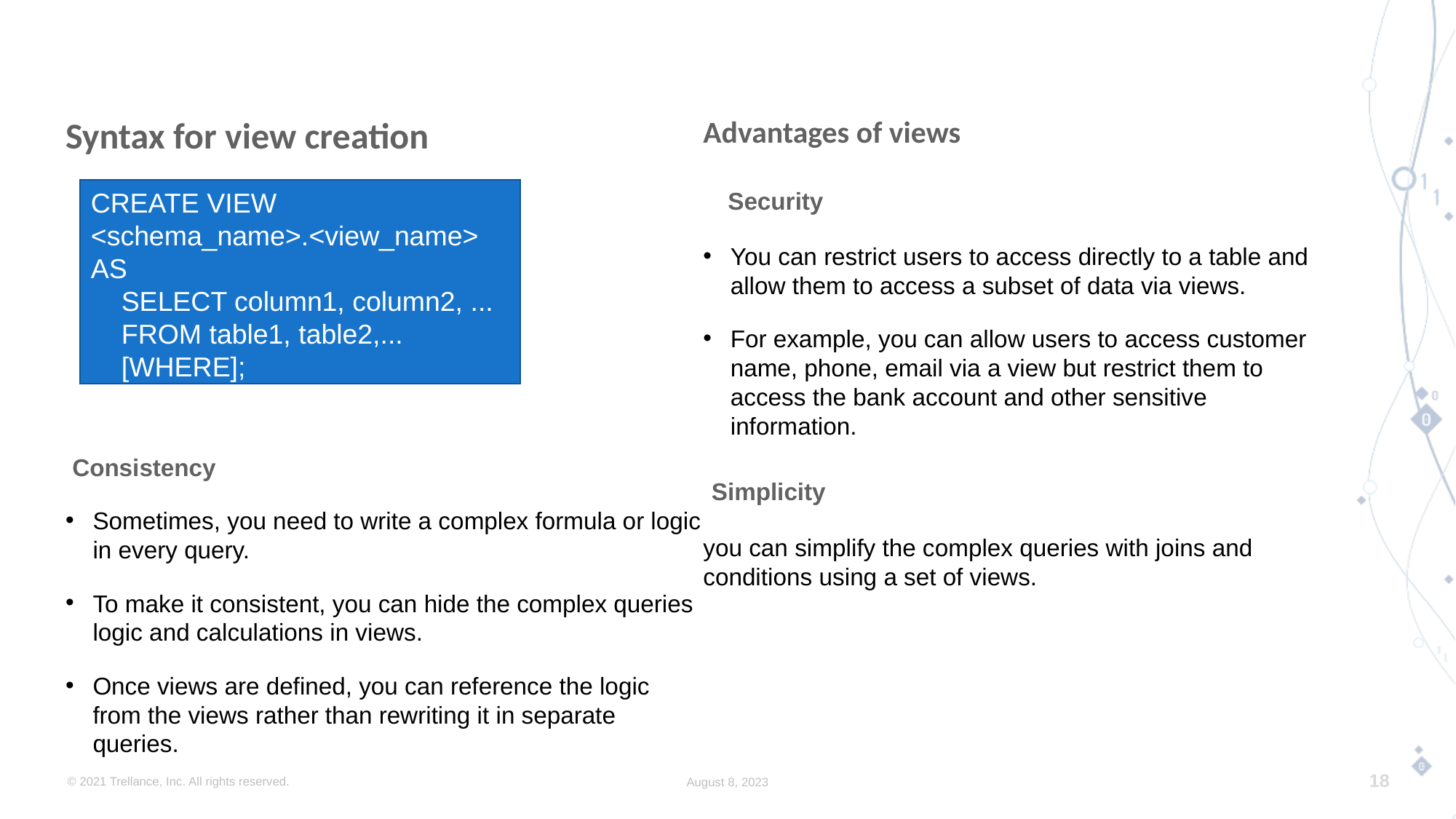

Syntax for view creation

 Consistency
Sometimes, you need to write a complex formula or logic in every query.
To make it consistent, you can hide the complex queries logic and calculations in views.
Once views are defined, you can reference the logic from the views rather than rewriting it in separate queries.
Advantages of views
   Security
You can restrict users to access directly to a table and allow them to access a subset of data via views.
For example, you can allow users to access customer name, phone, email via a view but restrict them to access the bank account and other sensitive information.
 Simplicity
you can simplify the complex queries with joins and conditions using a set of views.

CREATE VIEW <schema_name>.<view_name>
AS
    SELECT column1, column2, ...
    FROM table1, table2,...
    [WHERE];
© 2021 Trellance, Inc. All rights reserved.
August 8, 2023
18